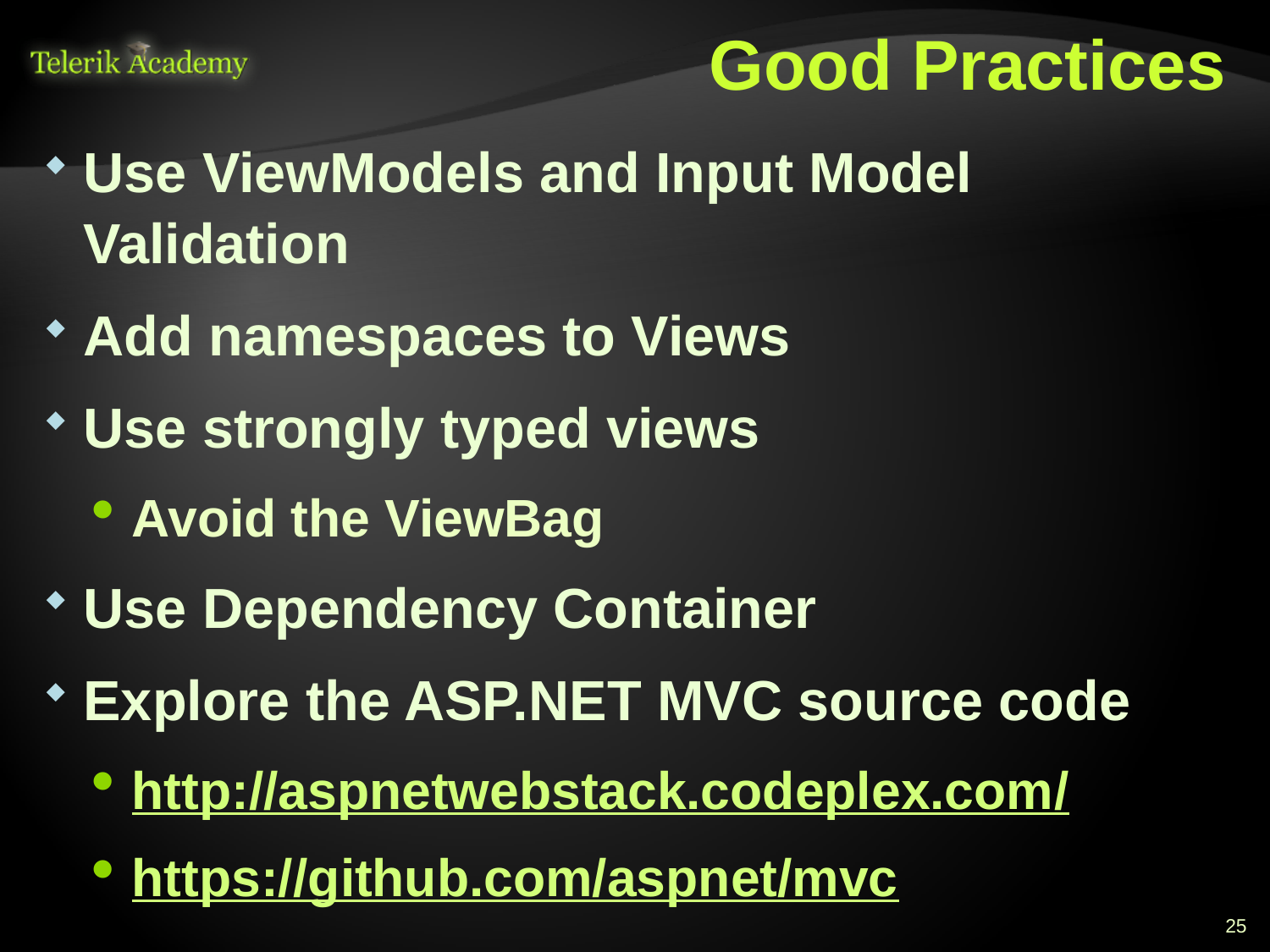

# Good Practices
Use ViewModels and Input Model Validation
Add namespaces to Views
Use strongly typed views
Avoid the ViewBag
Use Dependency Container
Explore the ASP.NET MVC source code
http://aspnetwebstack.codeplex.com/
https://github.com/aspnet/mvc
25